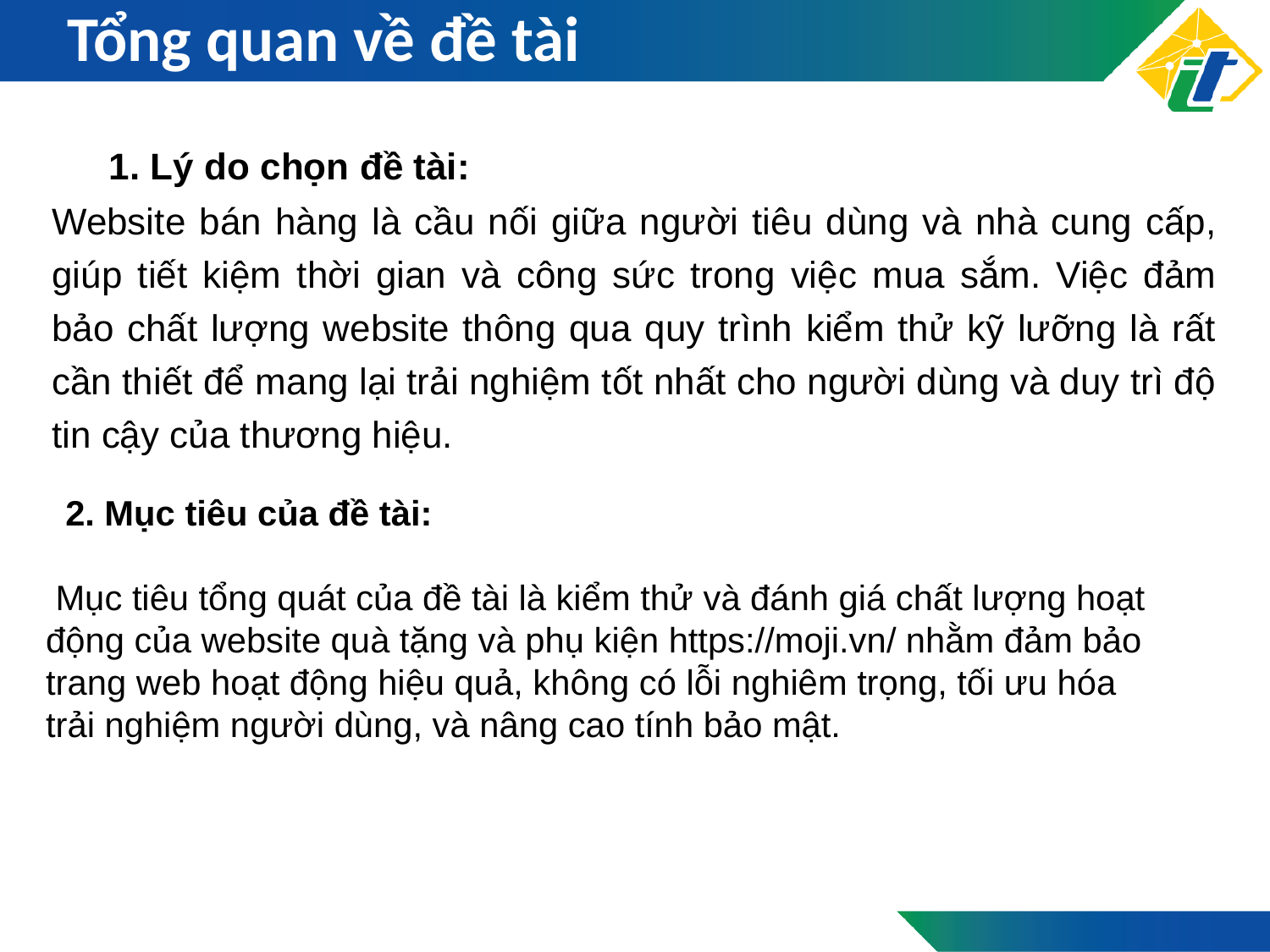

# Tổng quan về đề tài
     1. Lý do chọn đề tài:
Website bán hàng là cầu nối giữa người tiêu dùng và nhà cung cấp, giúp tiết kiệm thời gian và công sức trong việc mua sắm. Việc đảm bảo chất lượng website thông qua quy trình kiểm thử kỹ lưỡng là rất cần thiết để mang lại trải nghiệm tốt nhất cho người dùng và duy trì độ tin cậy của thương hiệu.
  2. Mục tiêu của đề tài:

 Mục tiêu tổng quát của đề tài là kiểm thử và đánh giá chất lượng hoạt động của website quà tặng và phụ kiện https://moji.vn/ nhằm đảm bảo trang web hoạt động hiệu quả, không có lỗi nghiêm trọng, tối ưu hóa trải nghiệm người dùng, và nâng cao tính bảo mật.